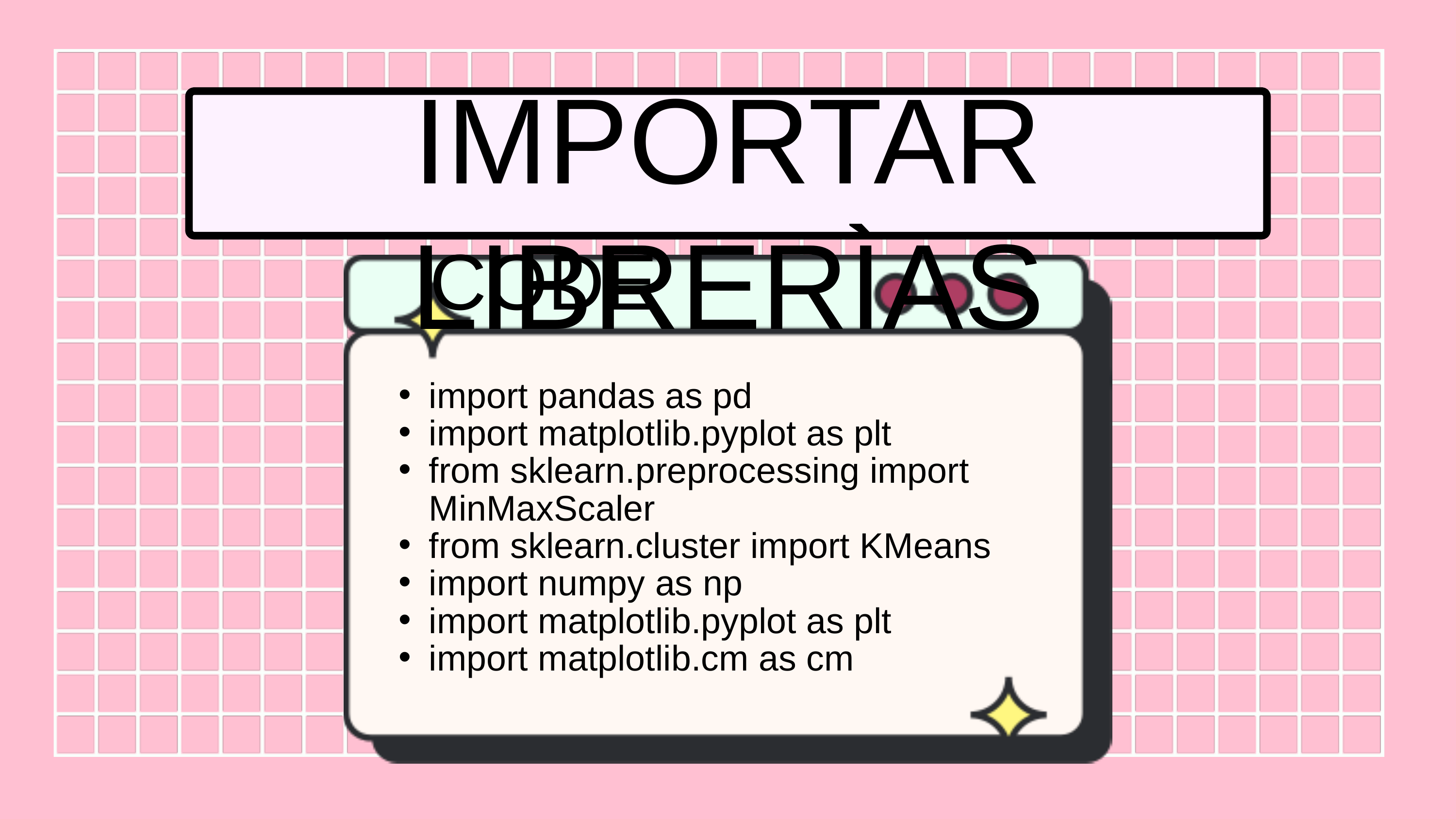

IMPORTAR LIBRERÌAS

CODE

import pandas as pd
import matplotlib.pyplot as plt
from sklearn.preprocessing import MinMaxScaler
from sklearn.cluster import KMeans
import numpy as np
import matplotlib.pyplot as plt
import matplotlib.cm as cm